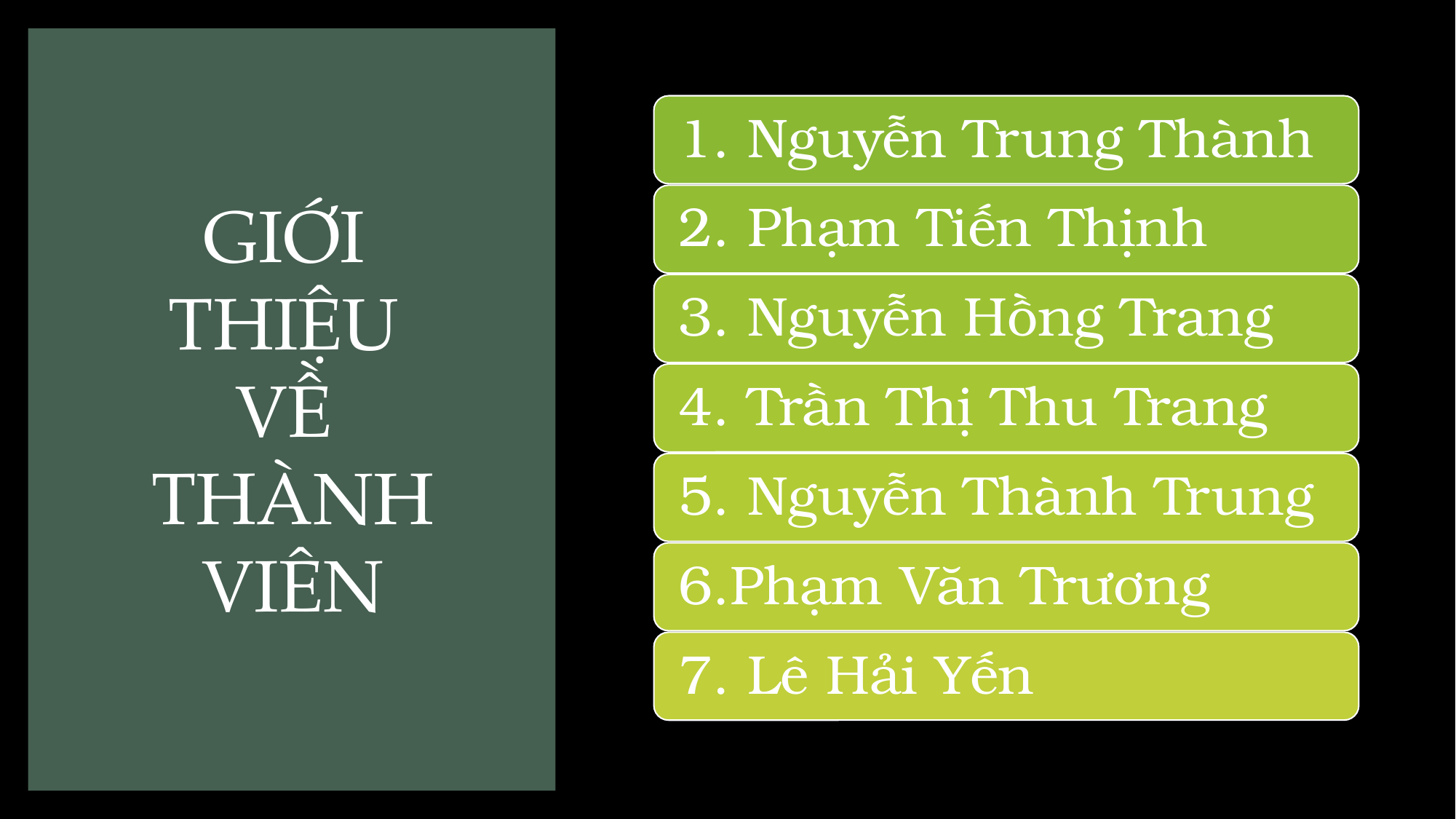

# GIỚI THIỆU VỀ THÀNH VIÊN
1. Nguyễn Trung Thành
2. Phạm Tiến Thịnh
3. Nguyễn Hồng Trang
4. Trần Thị Thu Trang
5. Nguyễn Thành Trung
6.Phạm Văn Trương
7. Lê Hải Yến